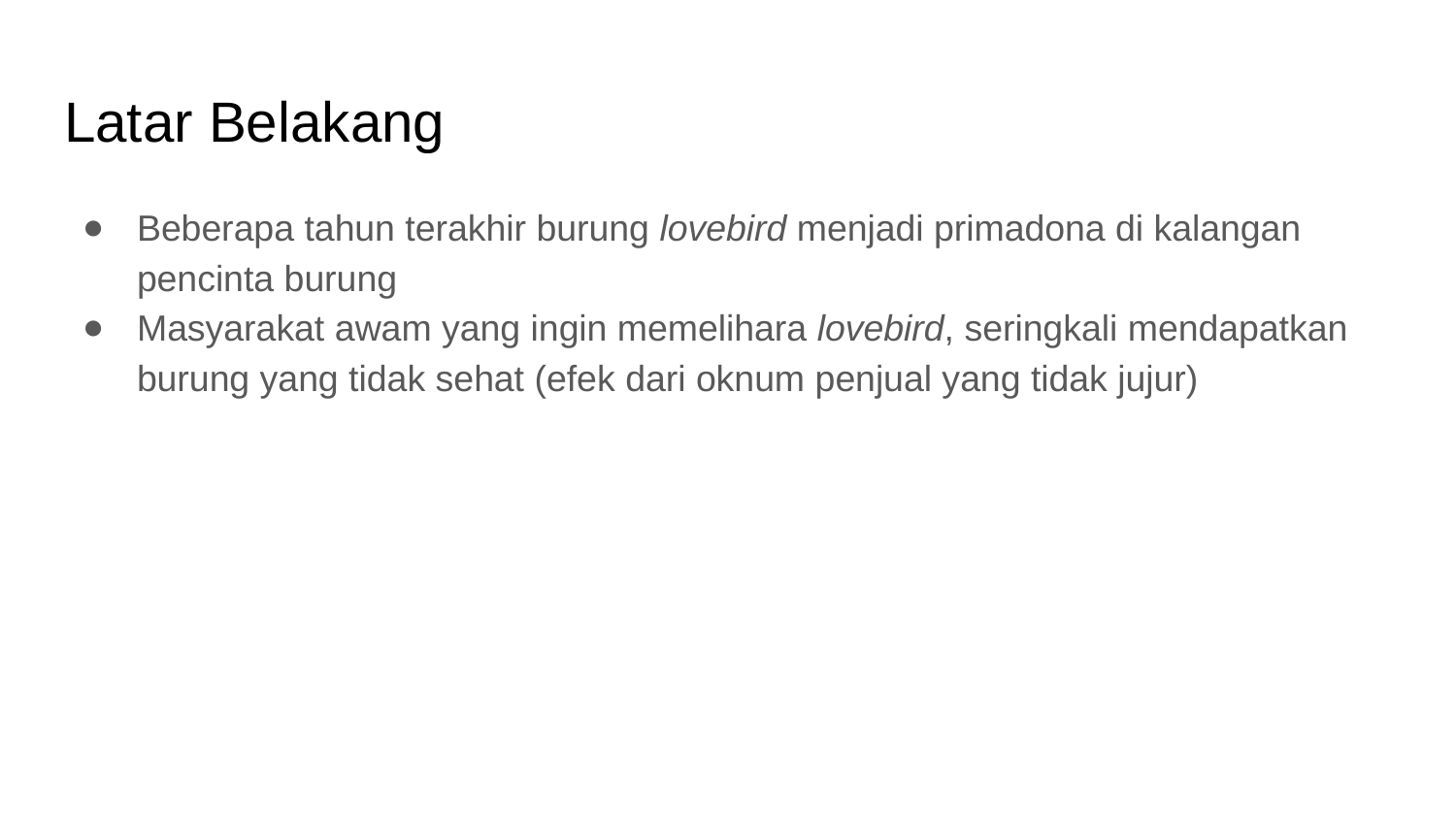

# Latar Belakang
Beberapa tahun terakhir burung lovebird menjadi primadona di kalangan pencinta burung
Masyarakat awam yang ingin memelihara lovebird, seringkali mendapatkan burung yang tidak sehat (efek dari oknum penjual yang tidak jujur)